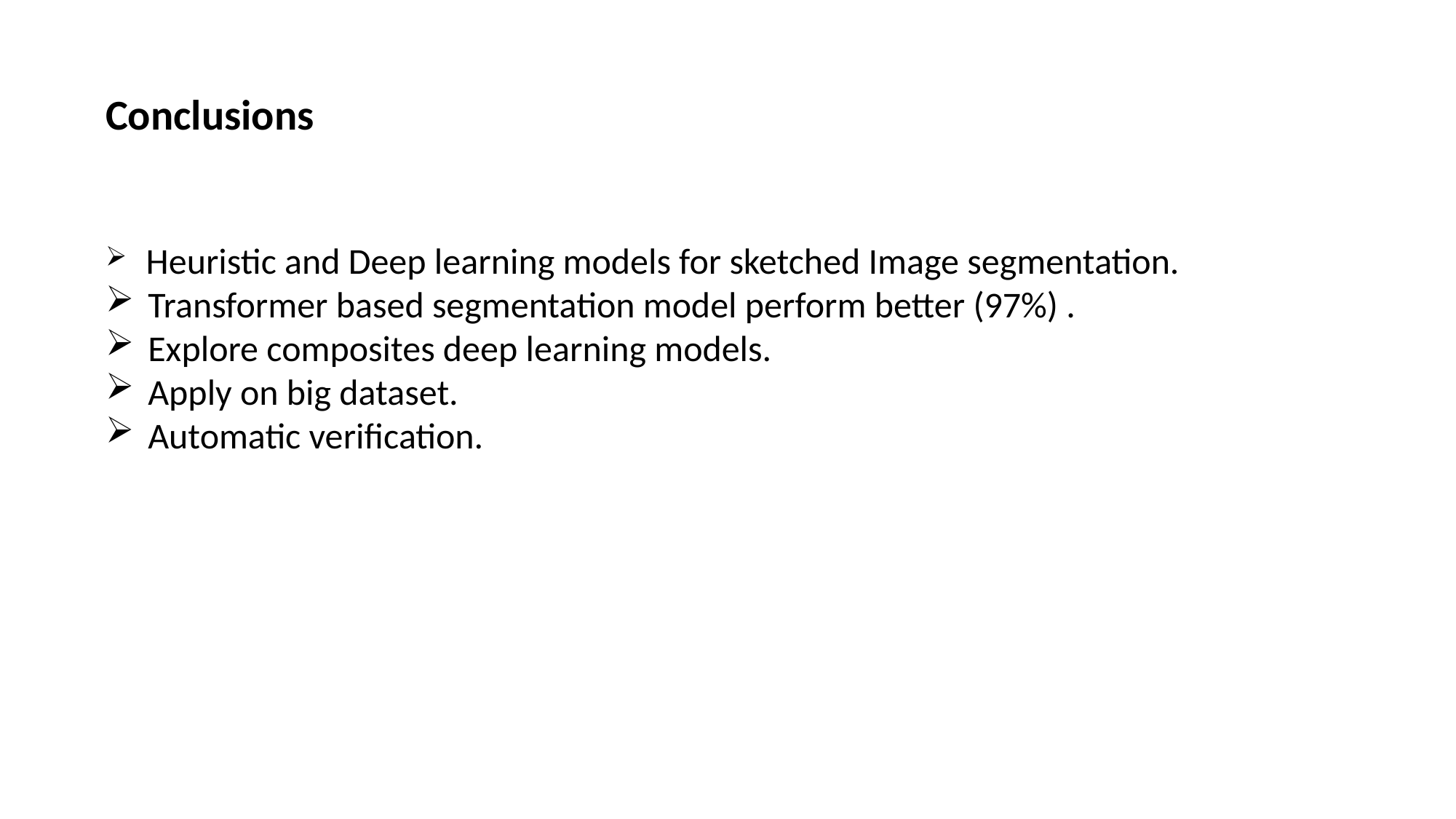

Conclusions
 Heuristic and Deep learning models for sketched Image segmentation.
 Transformer based segmentation model perform better (97%) .
 Explore composites deep learning models.
 Apply on big dataset.
 Automatic verification.